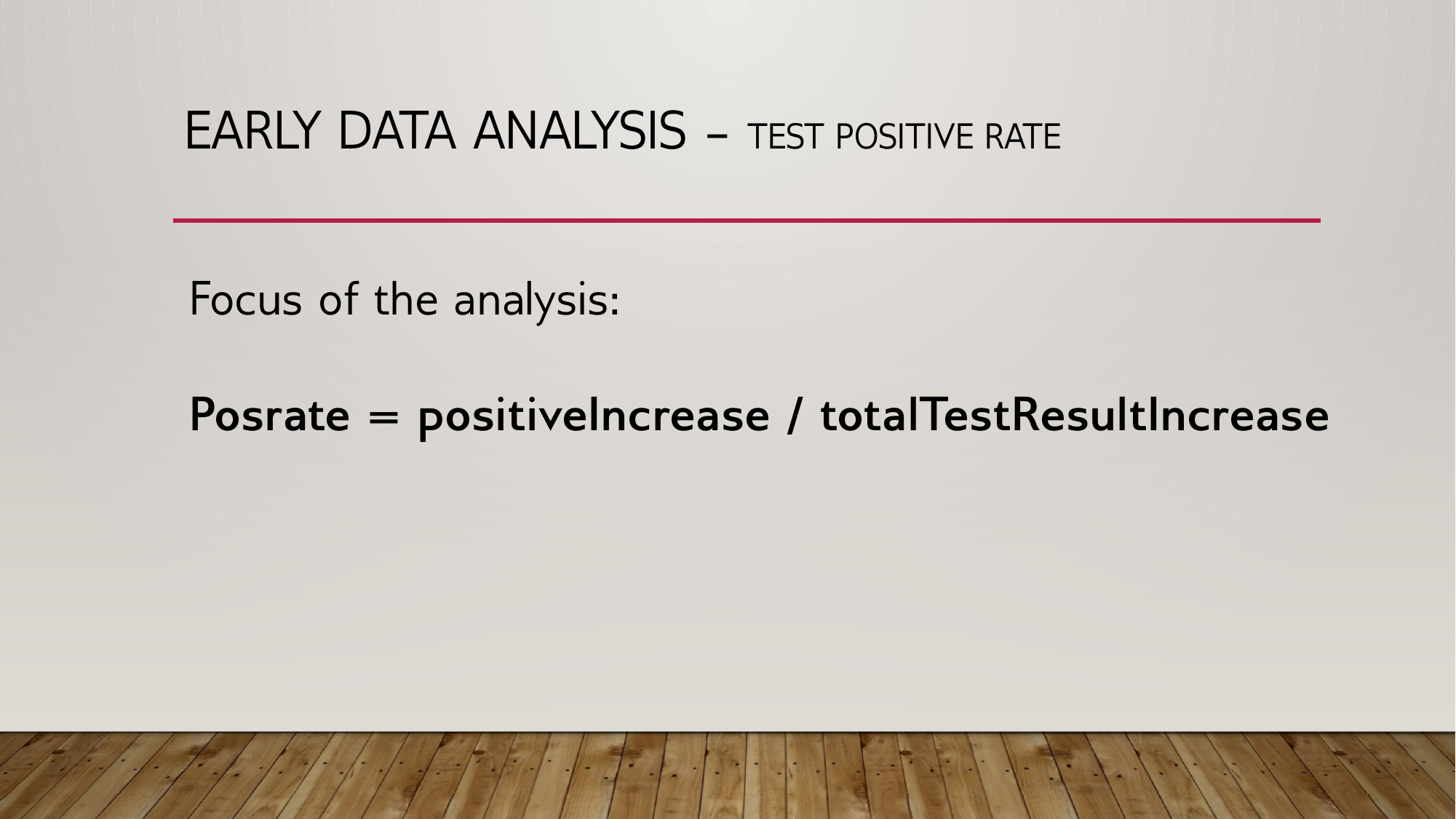

# Early Data analysis – test positive rate
Focus of the analysis:

Posrate = positiveIncrease / totalTestResultIncrease